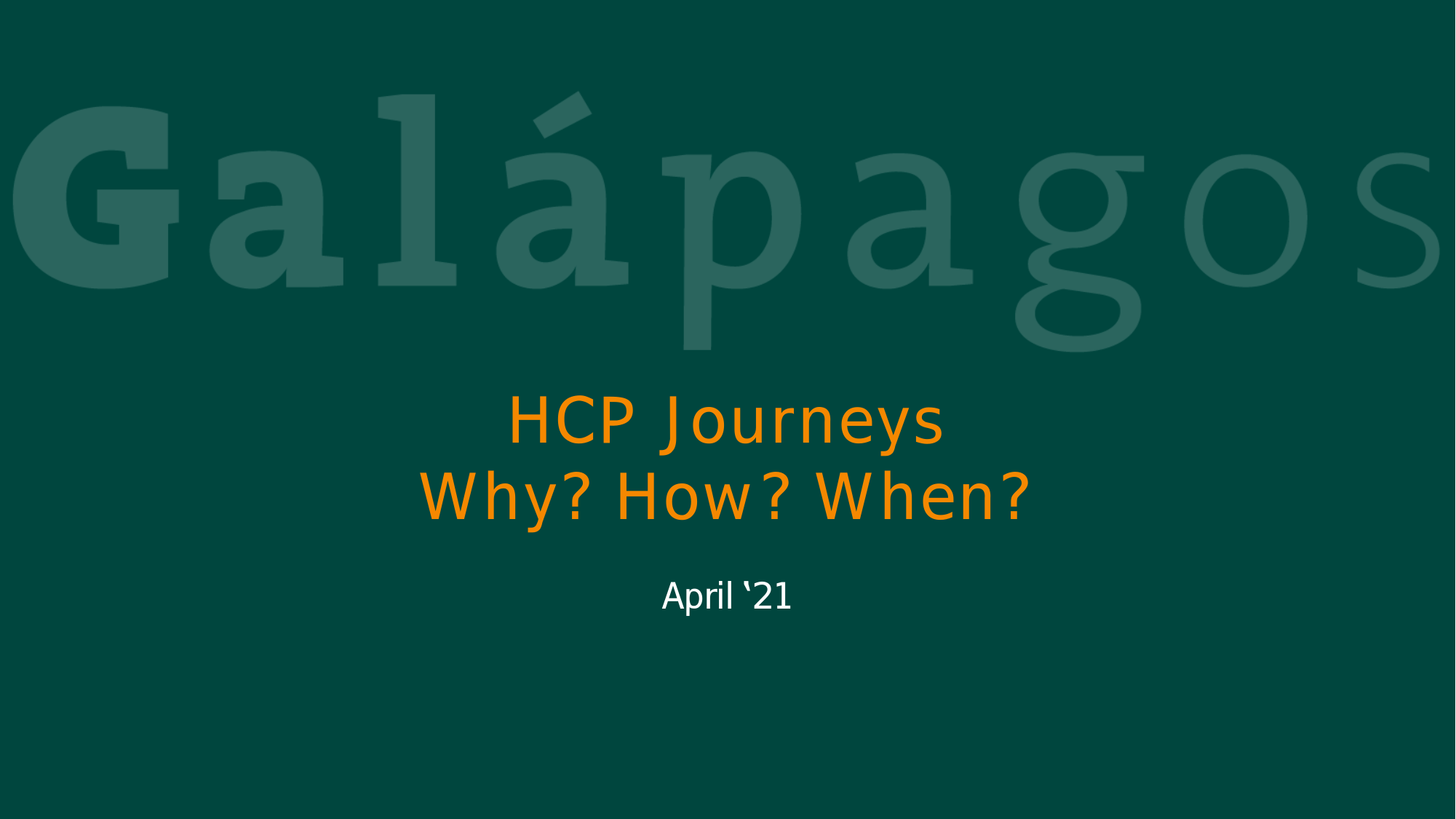

# HCP Journeys Why? How? When?
April ‘21